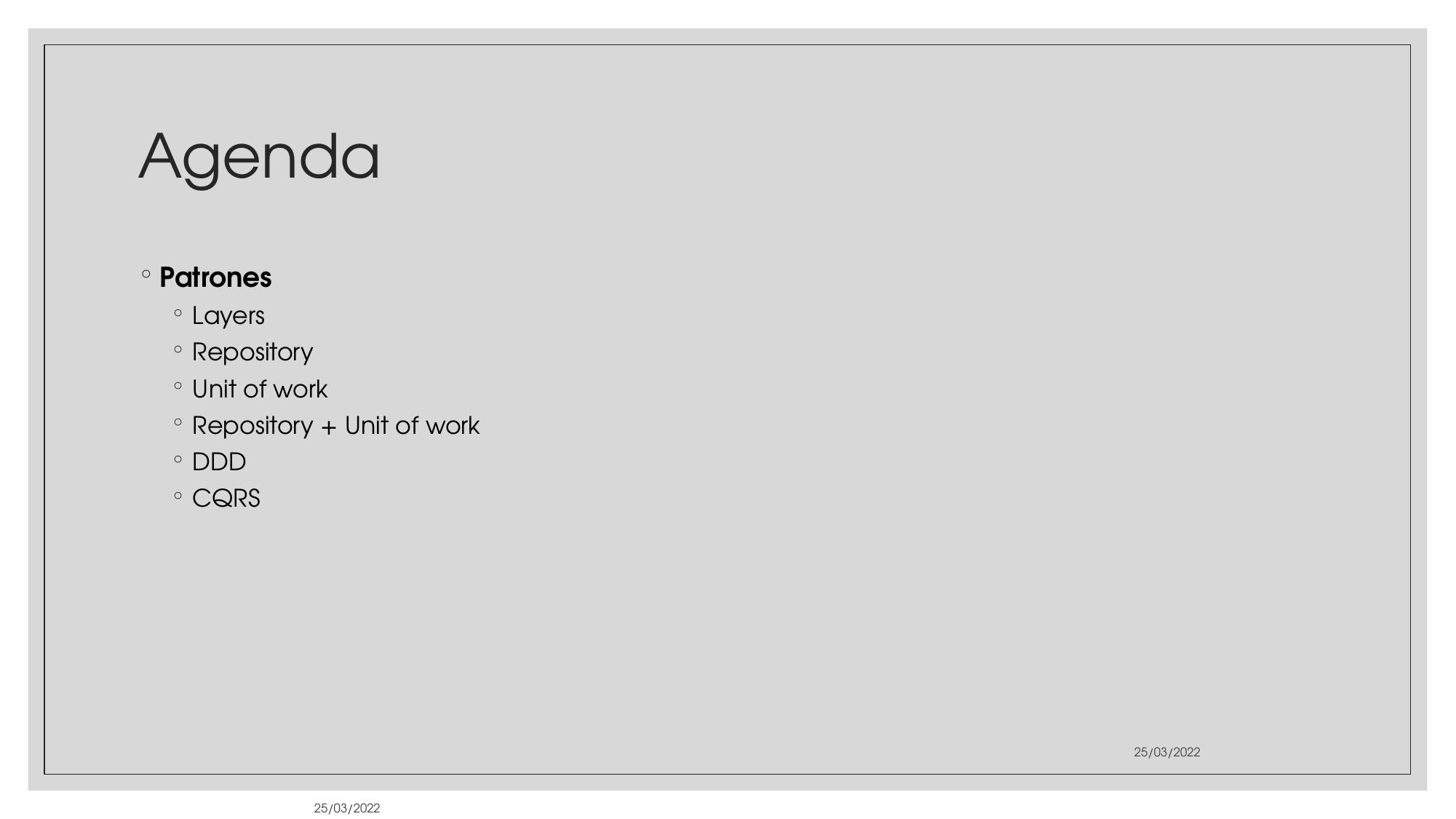

# Agenda
Patrones
Layers
Repository
Unit of work
Repository + Unit of work
DDD
CQRS

25/03/2022
25/03/2022